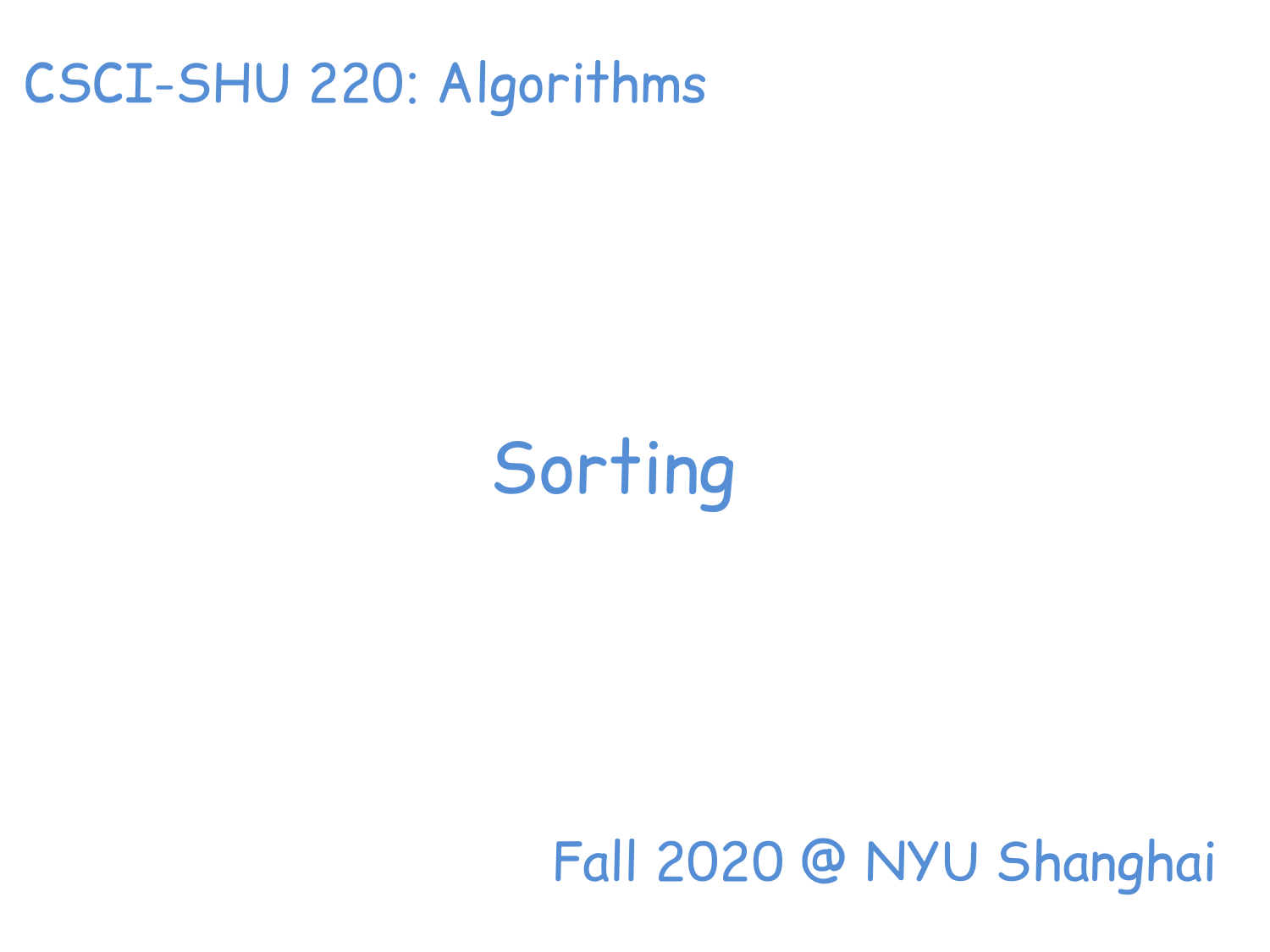

CSCI-SHU 220: Algorithms
Sorting
Fall 2020 @ NYU Shanghai